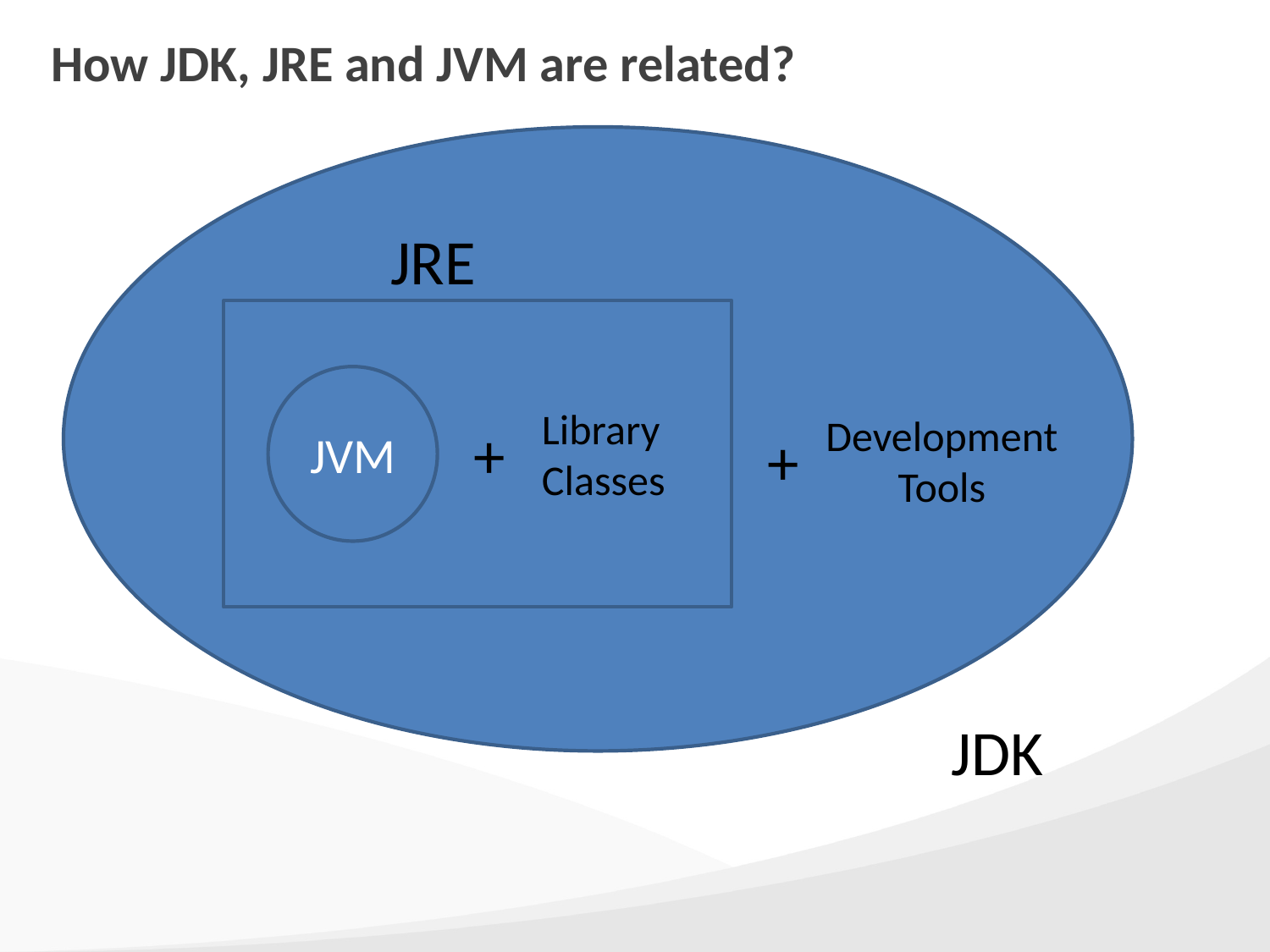

# How JDK, JRE and JVM are related?

JRE

JVM
Library
Classes
Development
Tools
+
+
JDK